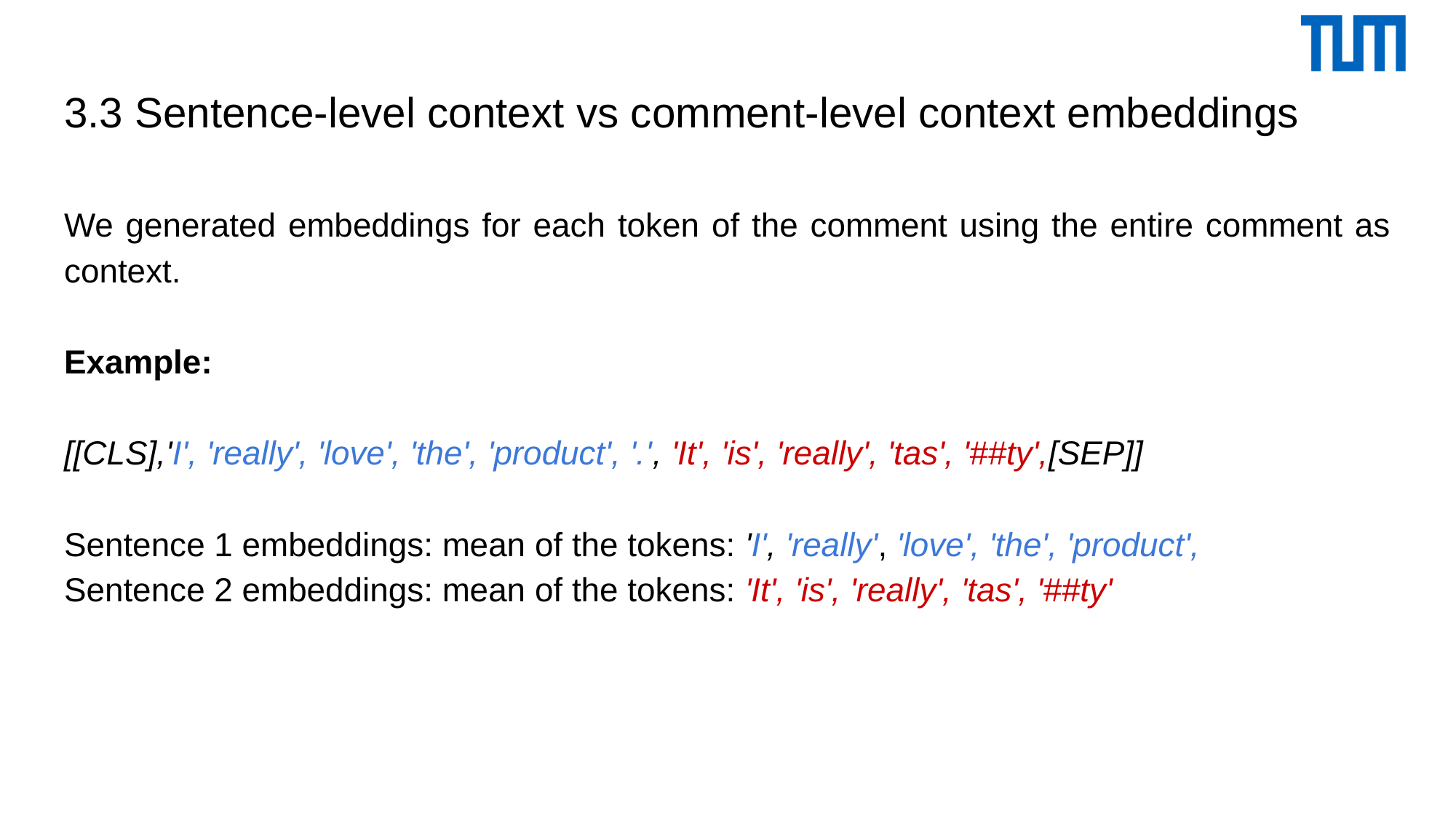

# 3.3 Sentence-level context vs comment-level context embeddings
We generated embeddings for each token of the comment using the entire comment as context.

Example:

[[CLS],'I', 'really', 'love', 'the', 'product', '.', 'It', 'is', 'really', 'tas', '##ty',[SEP]]

Sentence 1 embeddings: mean of the tokens: 'I', 'really', 'love', 'the', 'product',
Sentence 2 embeddings: mean of the tokens: 'It', 'is', 'really', 'tas', '##ty'